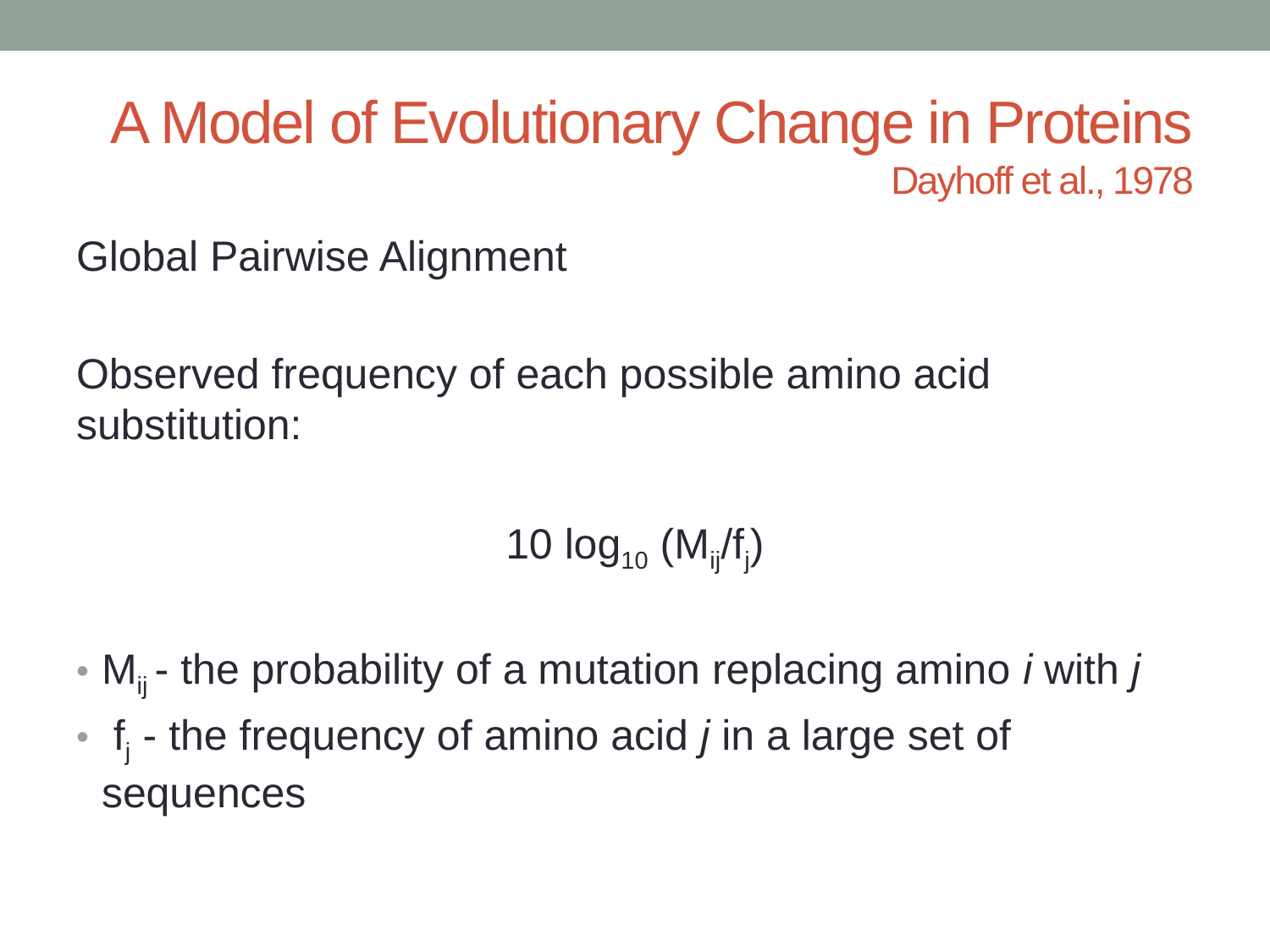

# A Model of Evolutionary Change in Proteins Dayhoff et al., 1978
Global Pairwise Alignment

Observed frequency of each possible amino acid substitution:

10 log10 (Mij/fj)

Mij - the probability of a mutation replacing amino i with j
 fj - the frequency of amino acid j in a large set of sequences